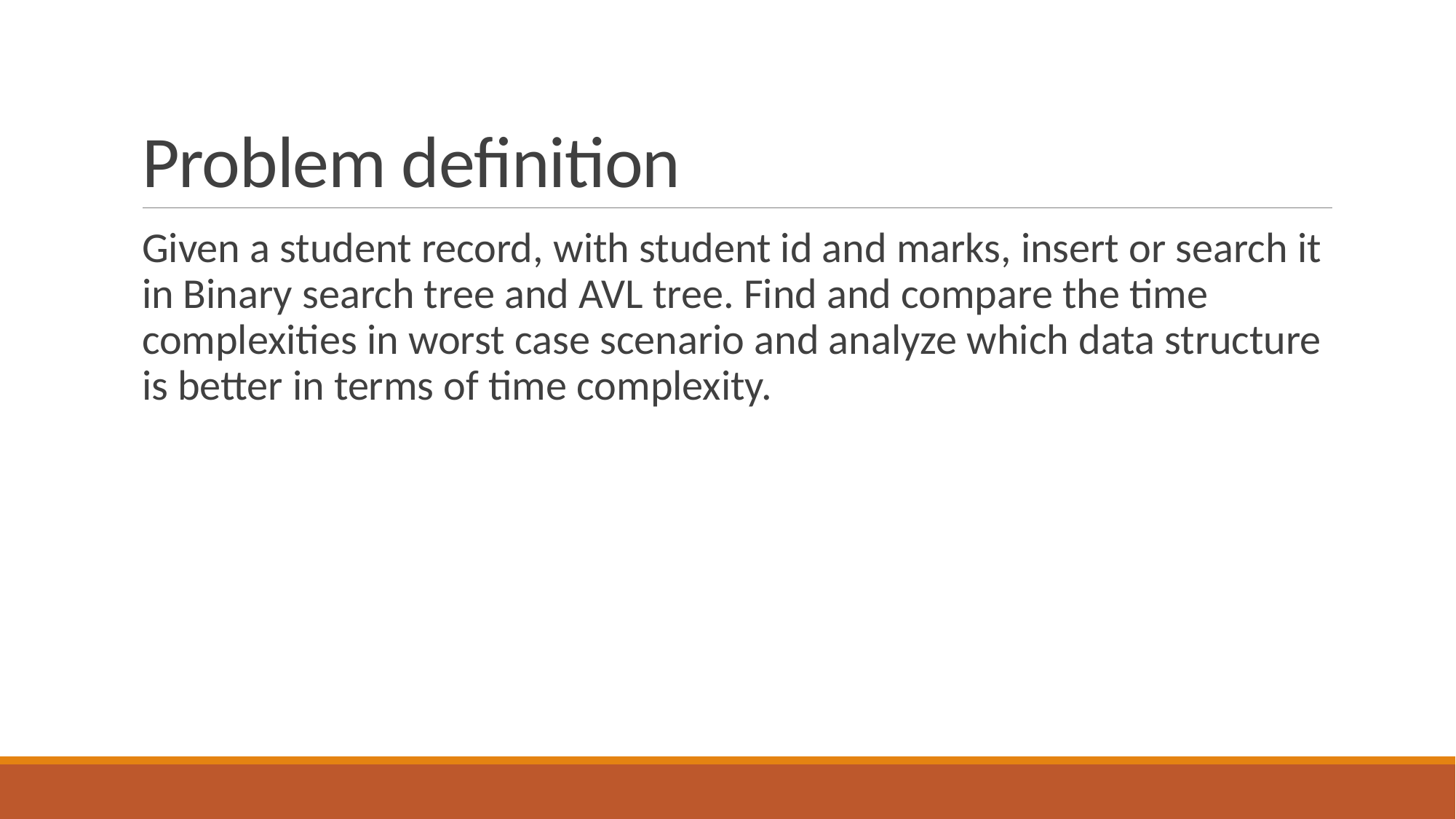

# Problem definition
Given a student record, with student id and marks, insert or search it in Binary search tree and AVL tree. Find and compare the time complexities in worst case scenario and analyze which data structure is better in terms of time complexity.